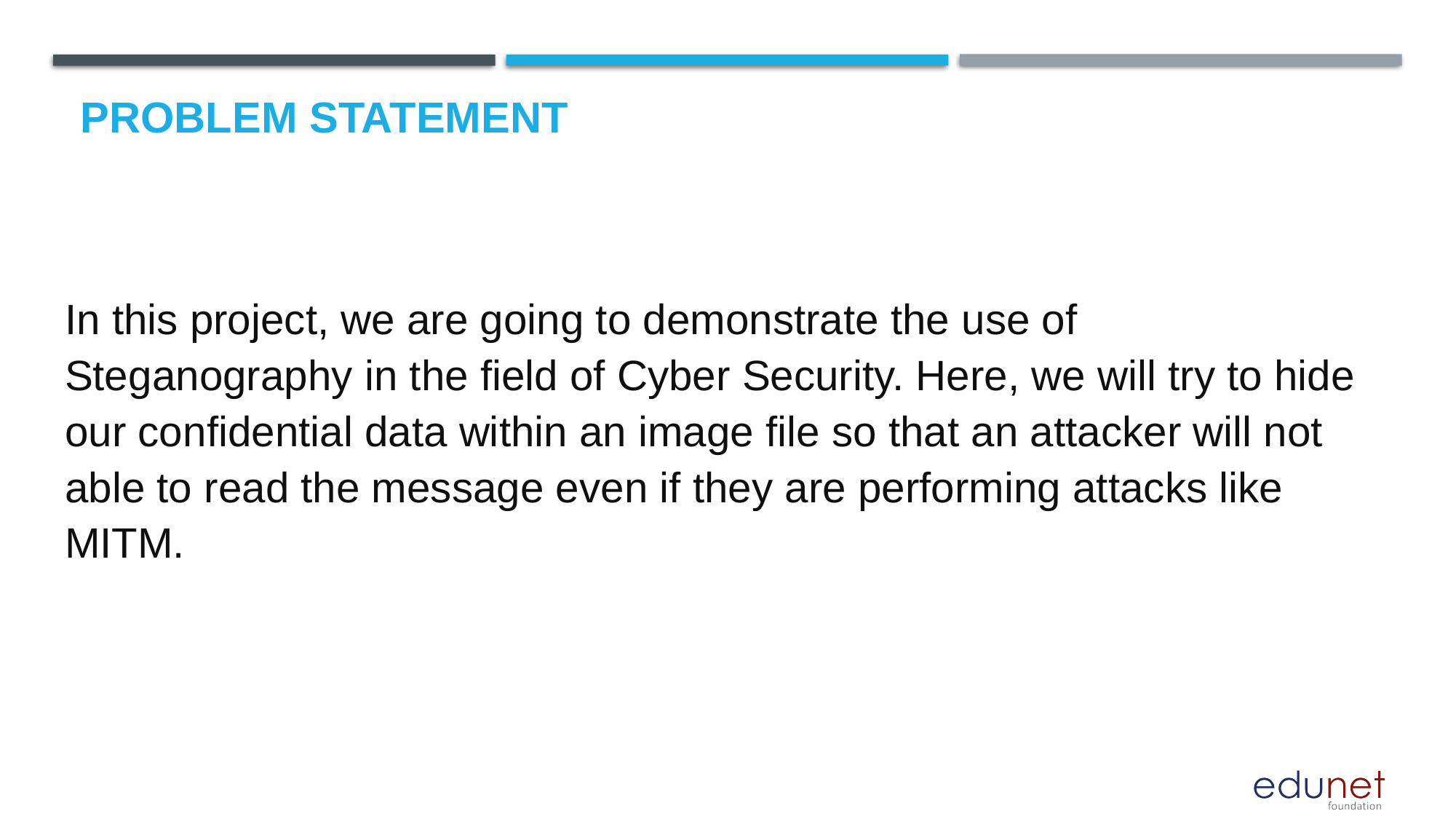

# Problem Statement
In this project, we are going to demonstrate the use of Steganography in the field of Cyber Security. Here, we will try to hide our confidential data within an image file so that an attacker will not able to read the message even if they are performing attacks like MITM.